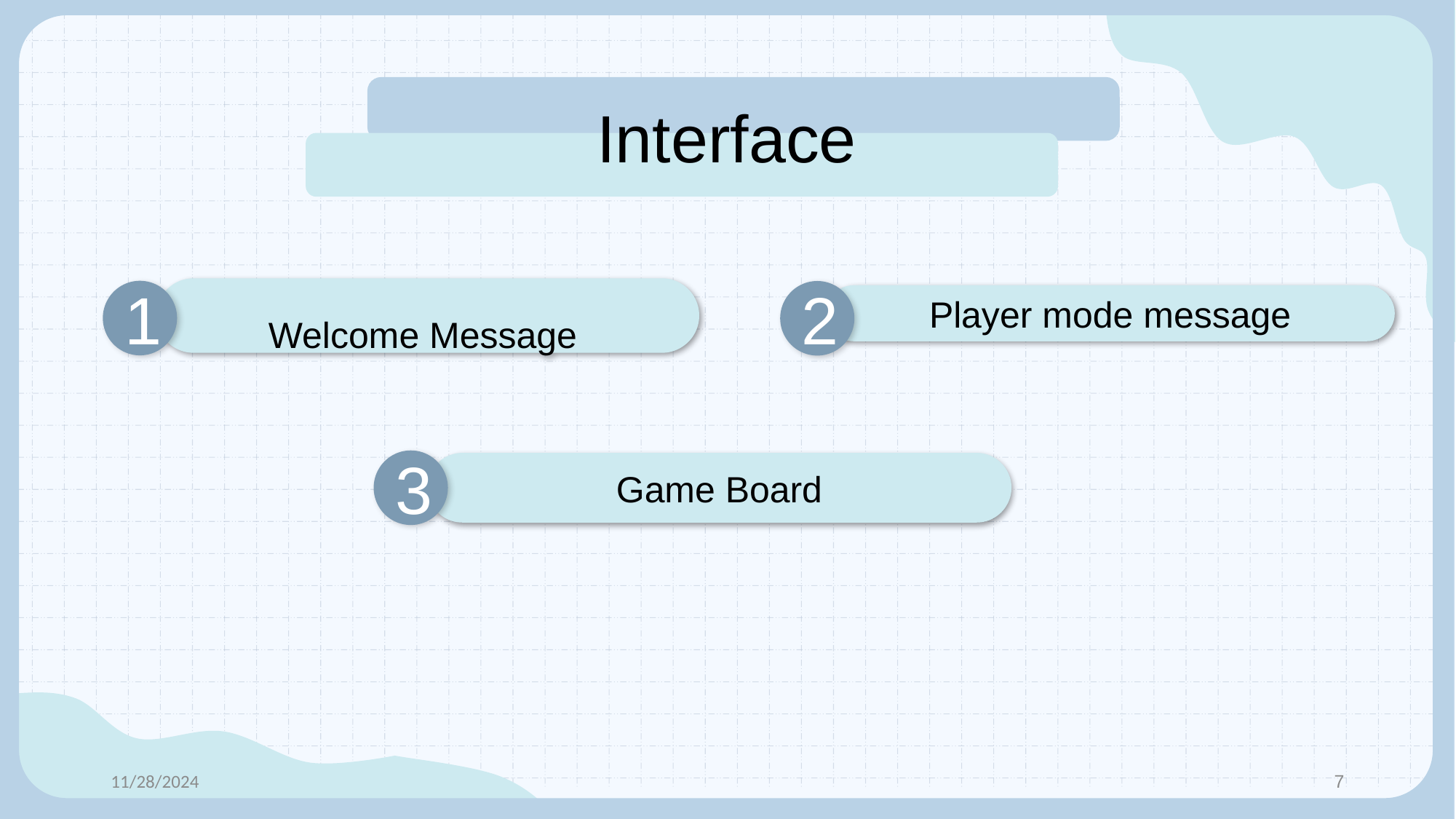

Interface

Welcome Message
1
2
Player mode message
3
Game Board

11/28/2024
7